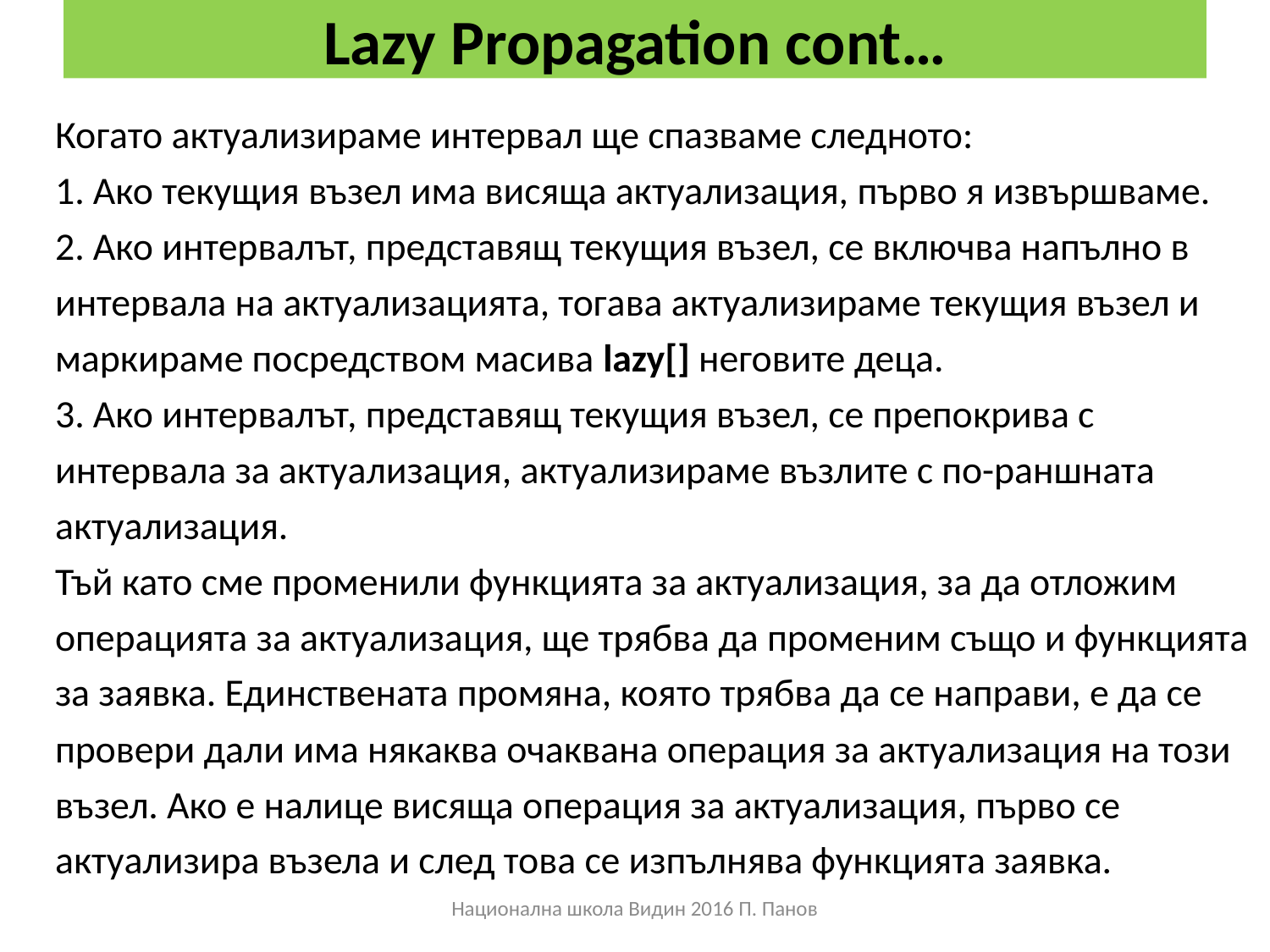

# Lazy Propagation cont…
Когато актуализираме интервал ще спазваме следното:
1. Ако текущия възел има висяща актуализация, първо я извършваме.
2. Ако интервалът, представящ текущия възел, се включва напълно в интервала на актуализацията, тогава актуализираме текущия възел и маркираме посредством масива lazy[] неговите деца.
3. Ако интервалът, представящ текущия възел, се препокрива с интервала за актуализация, актуализираме възлите с по-раншната актуализация.
Тъй като сме променили функцията за актуализация, за да отложим операцията за актуализация, ще трябва да променим също и функцията за заявка. Единствената промяна, която трябва да се направи, е да се провери дали има някаква очаквана операция за актуализация на този възел. Ако е налице висяща операция за актуализация, първо се актуализира възела и след това се изпълнява функцията заявка.
Национална школа Видин 2016 П. Панов